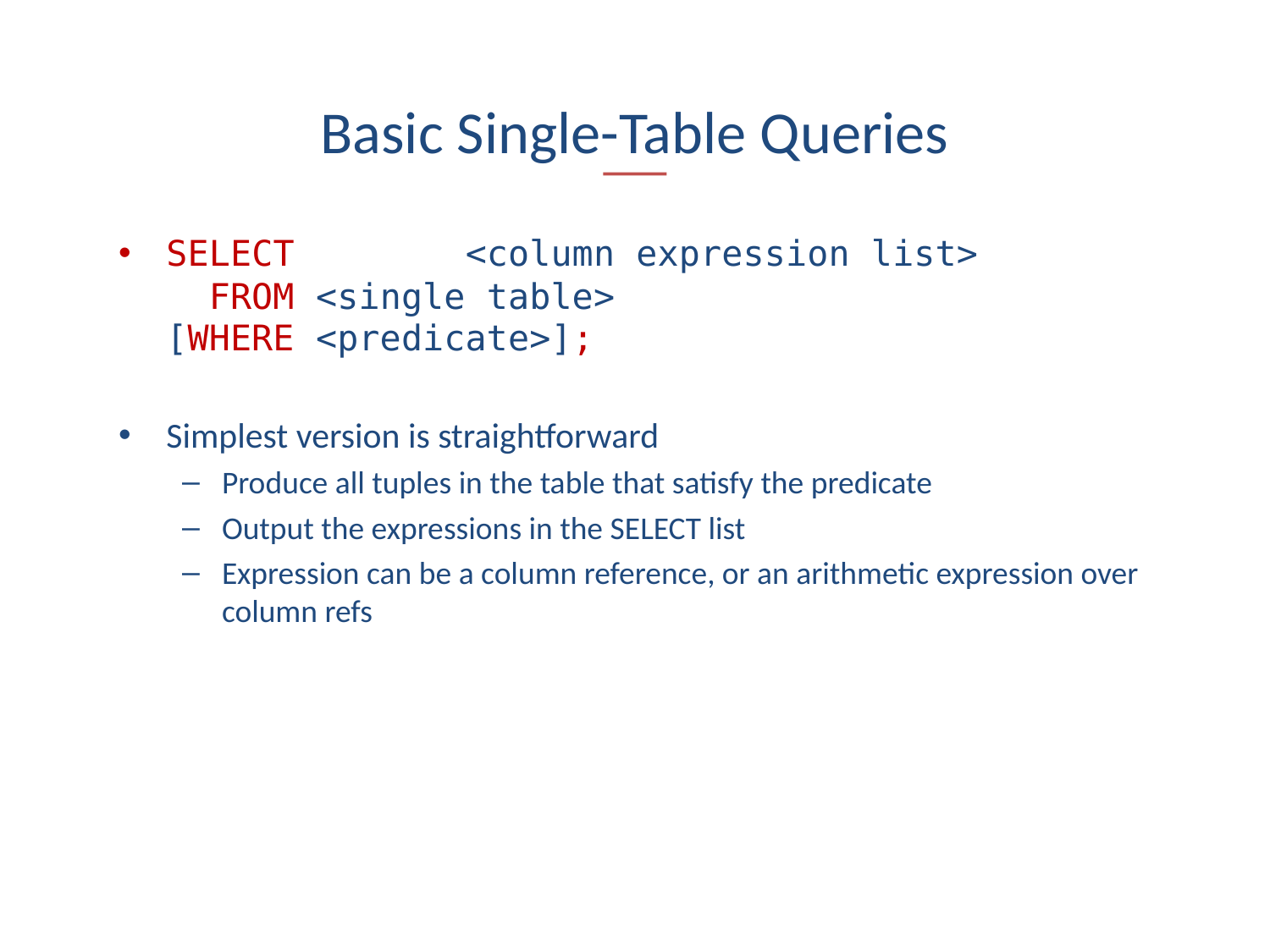

29
# Basic Single-Table Queries

SELECT        <column expression list>
  FROM <single table>
[WHERE <predicate>];

Simplest version is straightforward
Produce all tuples in the table that satisfy the predicate
Output the expressions in the SELECT list
Expression can be a column reference, or an arithmetic expression over column refs